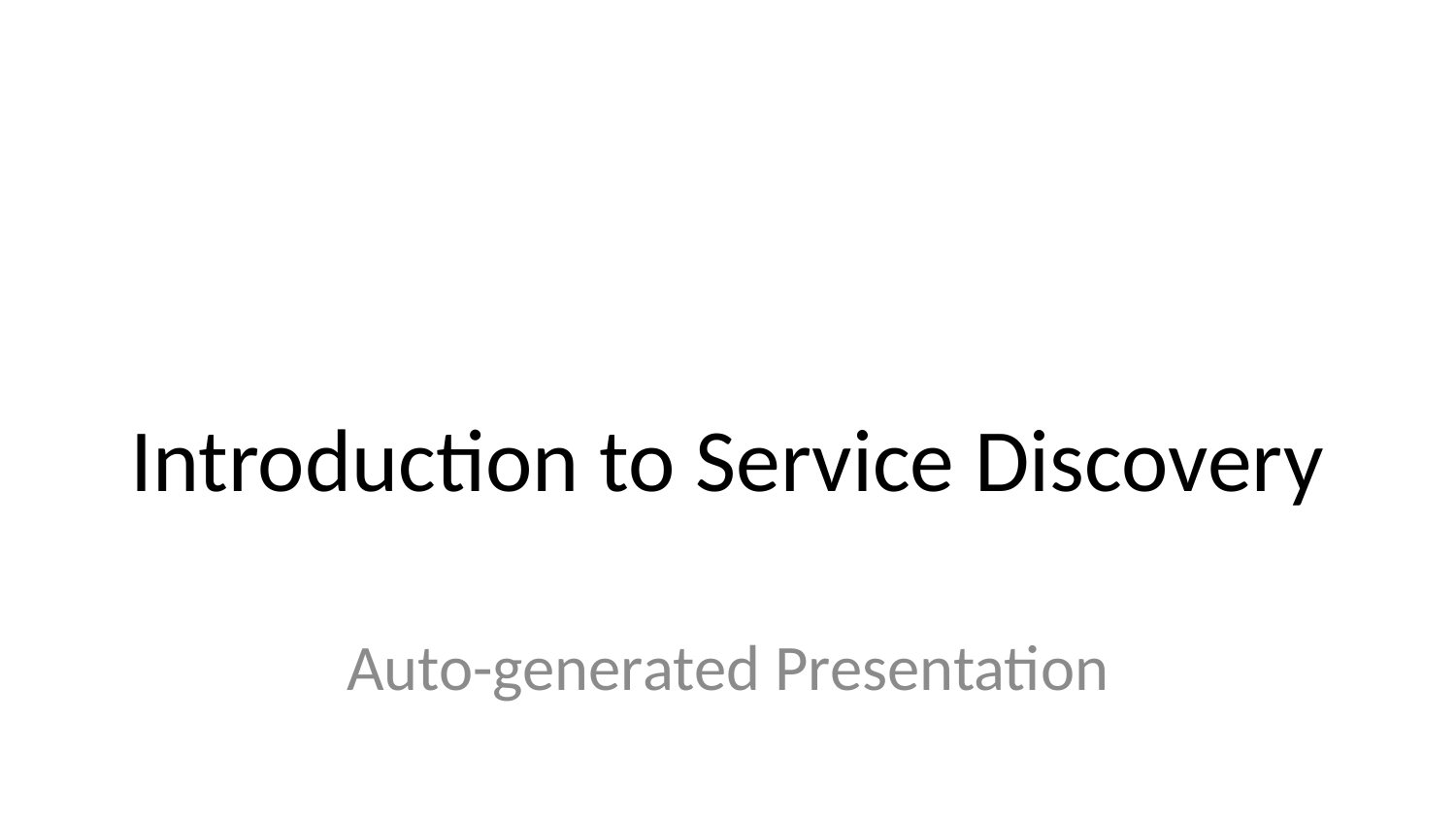

# Introduction to Service Discovery
Auto-generated Presentation